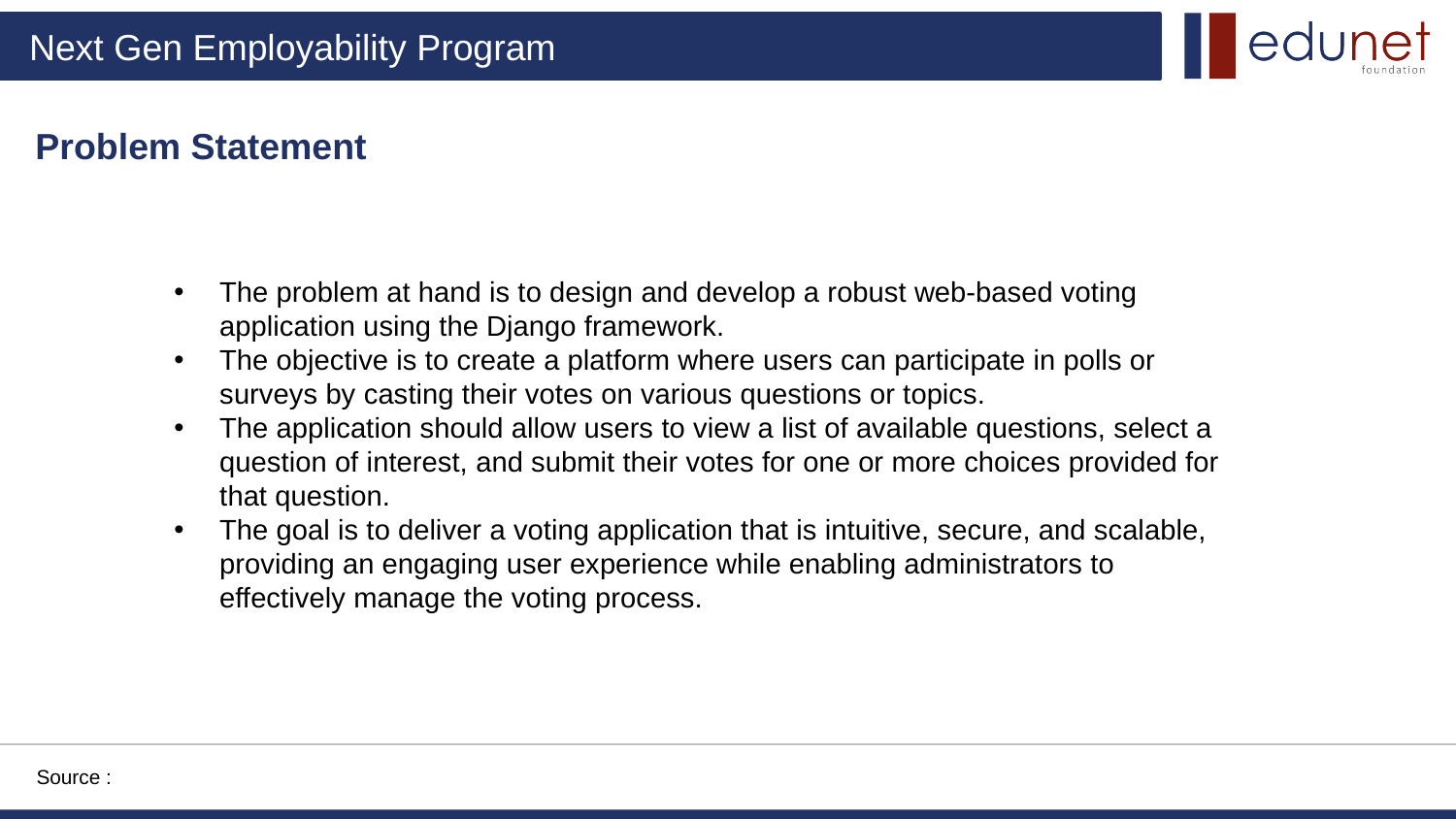

Problem Statement
The problem at hand is to design and develop a robust web-based voting application using the Django framework.
The objective is to create a platform where users can participate in polls or surveys by casting their votes on various questions or topics.
The application should allow users to view a list of available questions, select a question of interest, and submit their votes for one or more choices provided for that question.
The goal is to deliver a voting application that is intuitive, secure, and scalable, providing an engaging user experience while enabling administrators to effectively manage the voting process.

Source :